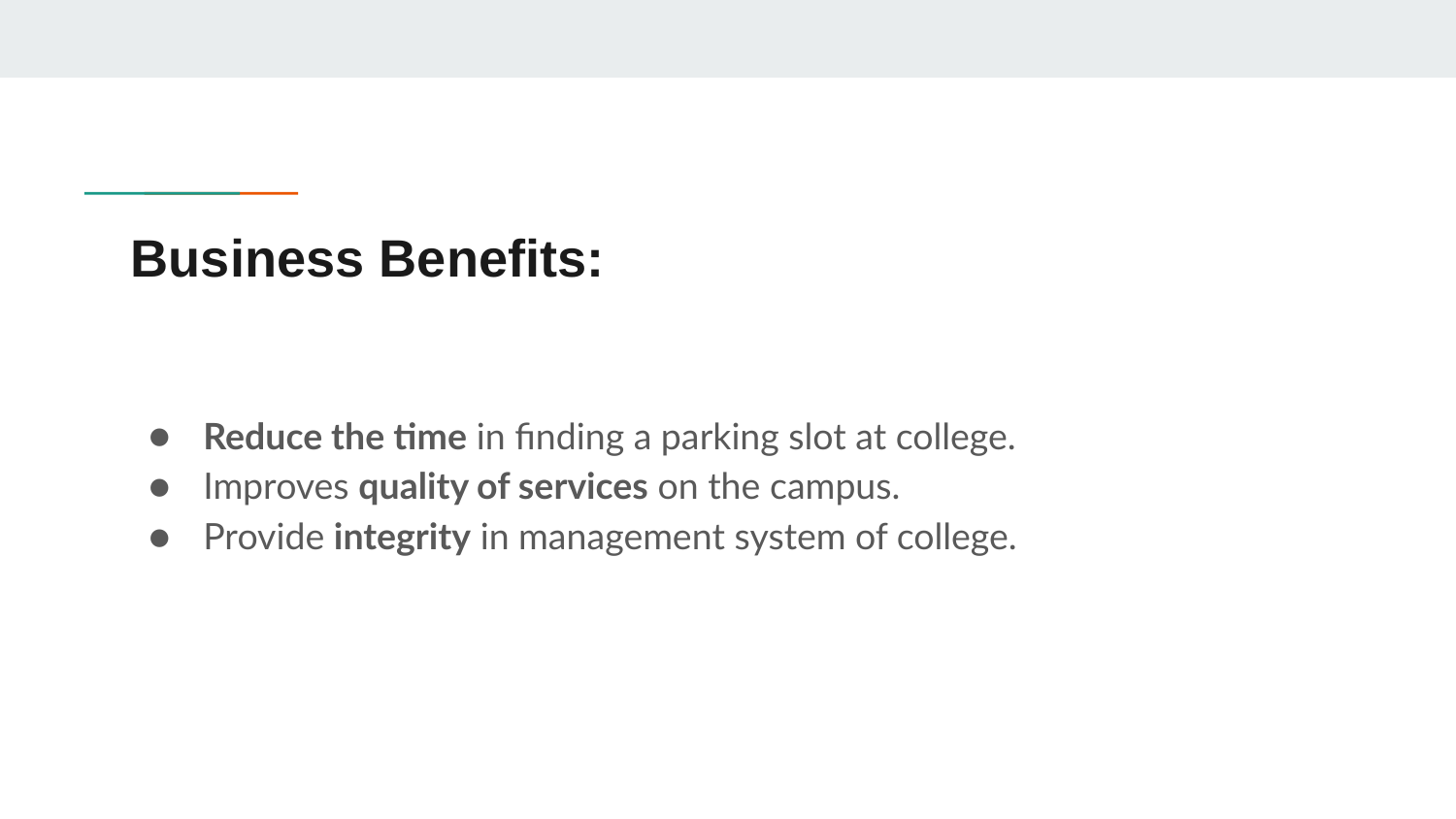

# Business Benefits:
Reduce the time in finding a parking slot at college.
Improves quality of services on the campus.
Provide integrity in management system of college.